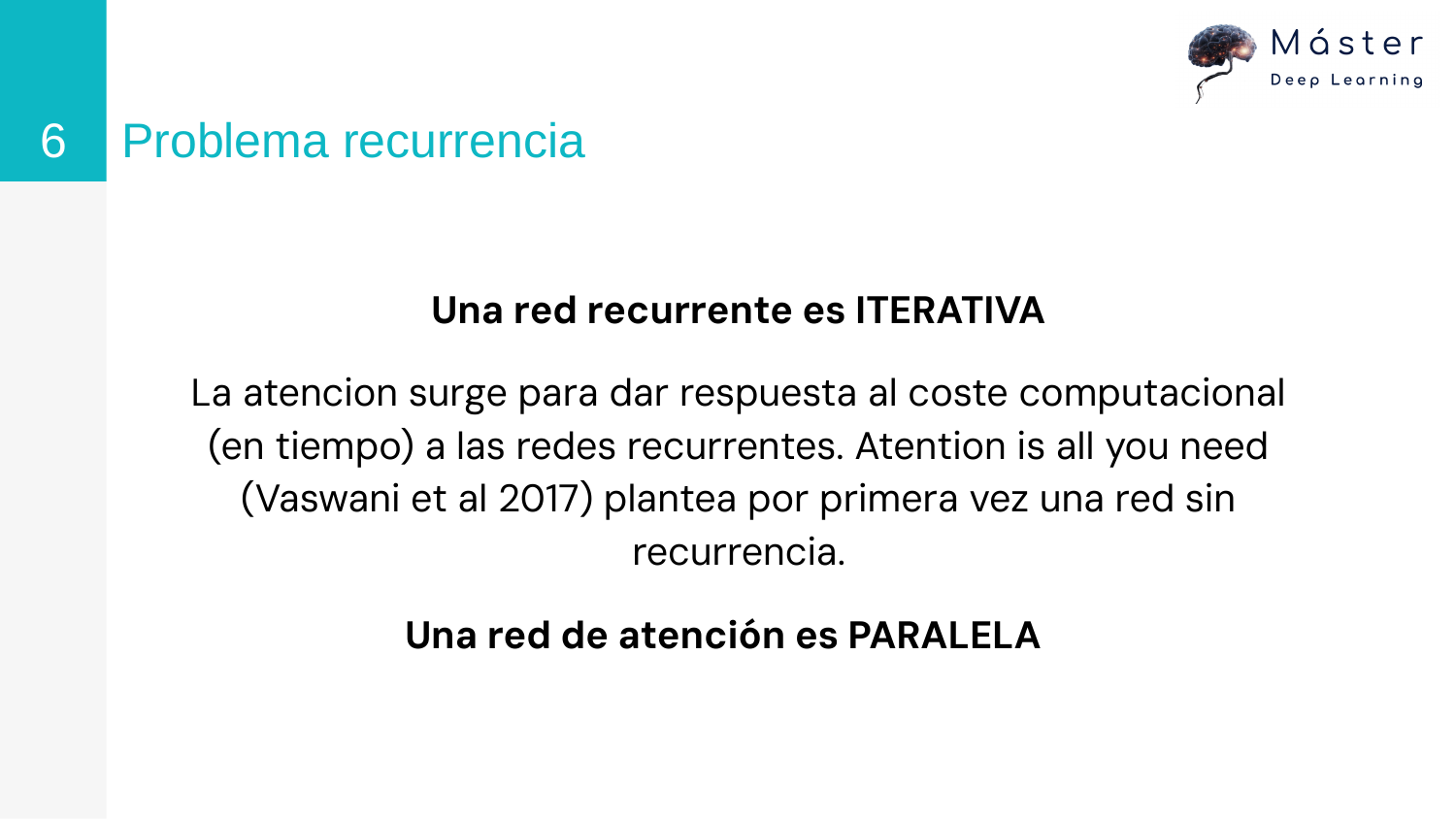

6
# Problema recurrencia
Una red recurrente es ITERATIVA
La atencion surge para dar respuesta al coste computacional (en tiempo) a las redes recurrentes. Atention is all you need (Vaswani et al 2017) plantea por primera vez una red sin recurrencia.
Una red de atención es PARALELA